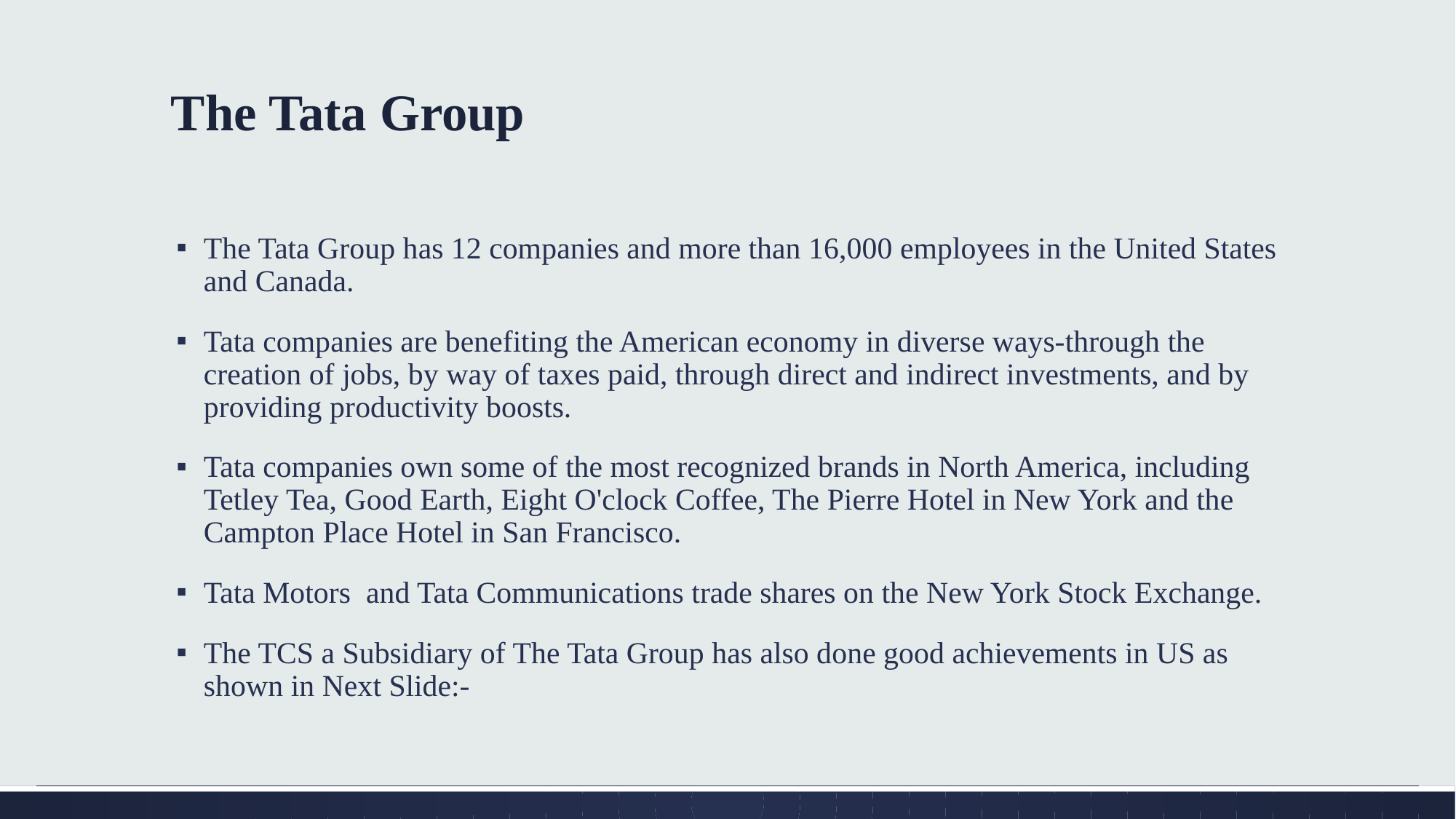

# The Tata Group
The Tata Group has 12 companies and more than 16,000 employees in the United States and Canada.
Tata companies are benefiting the American economy in diverse ways-through the creation of jobs, by way of taxes paid, through direct and indirect investments, and by providing productivity boosts.
Tata companies own some of the most recognized brands in North America, including Tetley Tea, Good Earth, Eight O'clock Coffee, The Pierre Hotel in New York and the Campton Place Hotel in San Francisco.
Tata Motors  and Tata Communications trade shares on the New York Stock Exchange.
The TCS a Subsidiary of The Tata Group has also done good achievements in US as shown in Next Slide:-